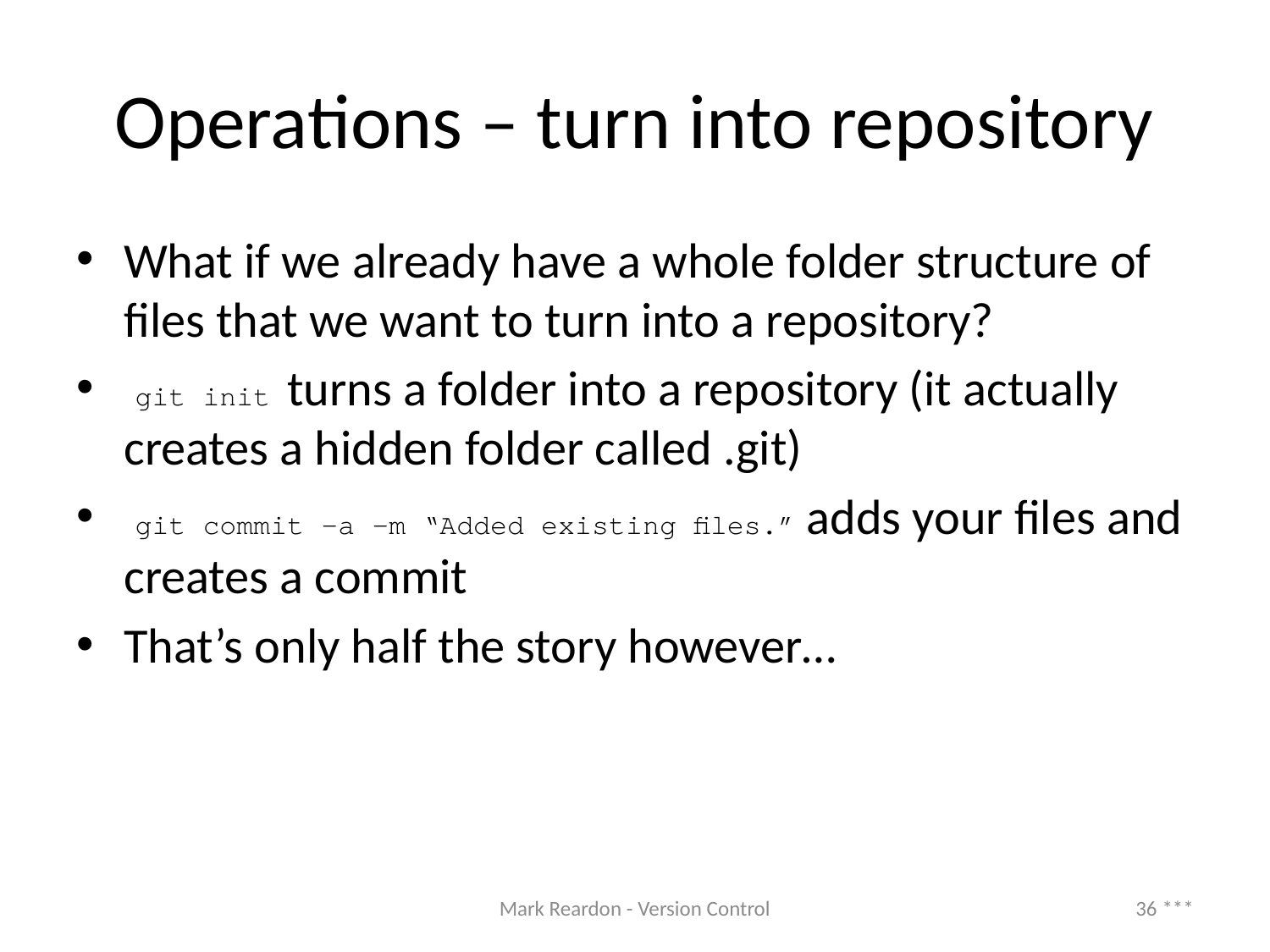

# Operations – turn into repository
What if we already have a whole folder structure of files that we want to turn into a repository?
 git init turns a folder into a repository (it actually creates a hidden folder called .git)
 git commit -a -m “Added existing files.” adds your files and creates a commit
That’s only half the story however…
Mark Reardon - Version Control
36 ***